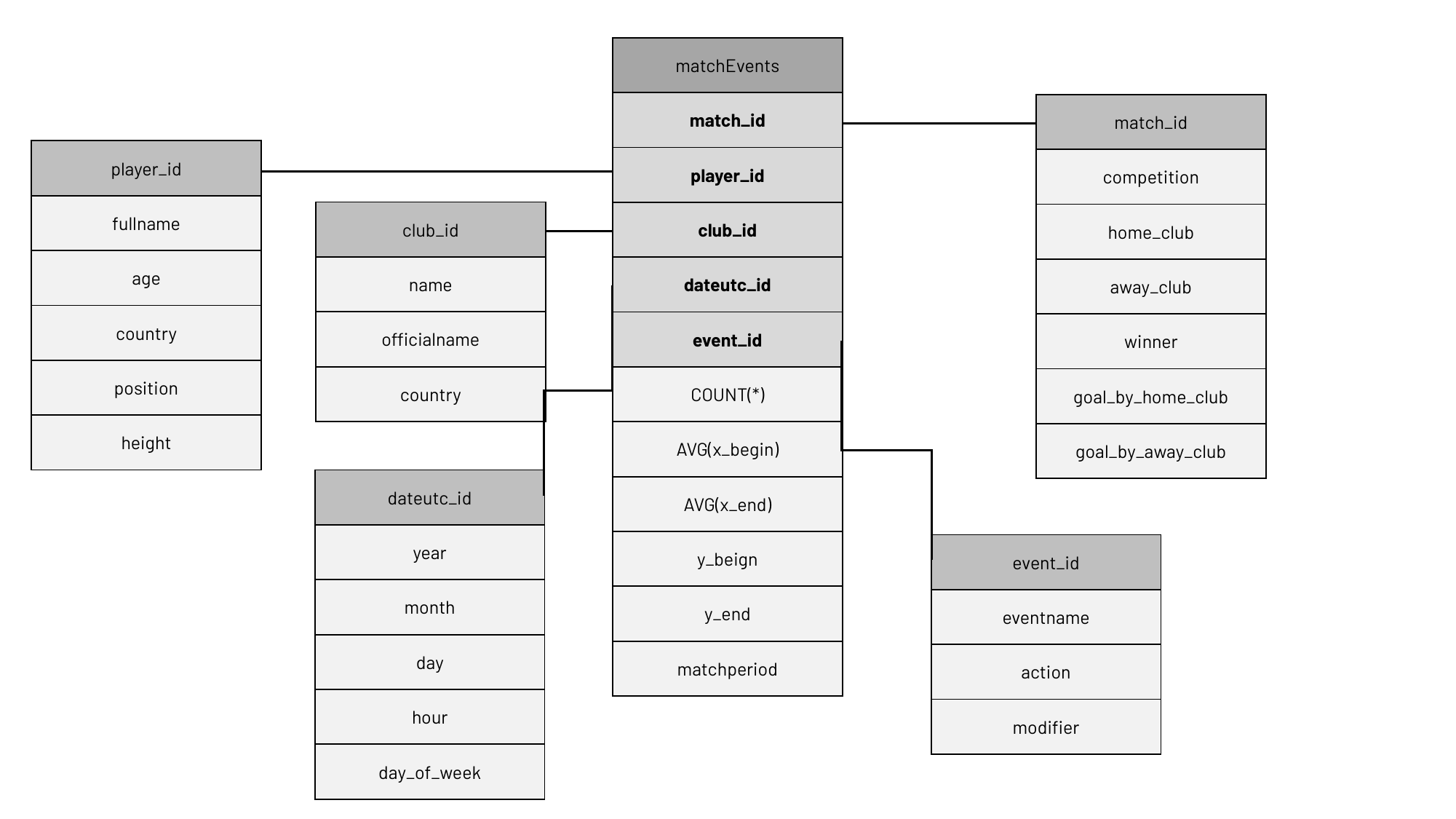

| matchEvents |
| --- |
| match\_id |
| player\_id |
| club\_id |
| dateutc\_id |
| event\_id |
| COUNT(\*) |
| AVG(x\_begin) |
| AVG(x\_end) |
| y\_beign |
| y\_end |
| matchperiod |
| match\_id |
| --- |
| competition |
| home\_club |
| away\_club |
| winner |
| goal\_by\_home\_club |
| goal\_by\_away\_club |
| player\_id |
| --- |
| fullname |
| age |
| country |
| position |
| height |
| club\_id |
| --- |
| name |
| officialname |
| country |
| dateutc\_id |
| --- |
| year |
| month |
| day |
| hour |
| day\_of\_week |
| event\_id |
| --- |
| eventname |
| action |
| modifier |